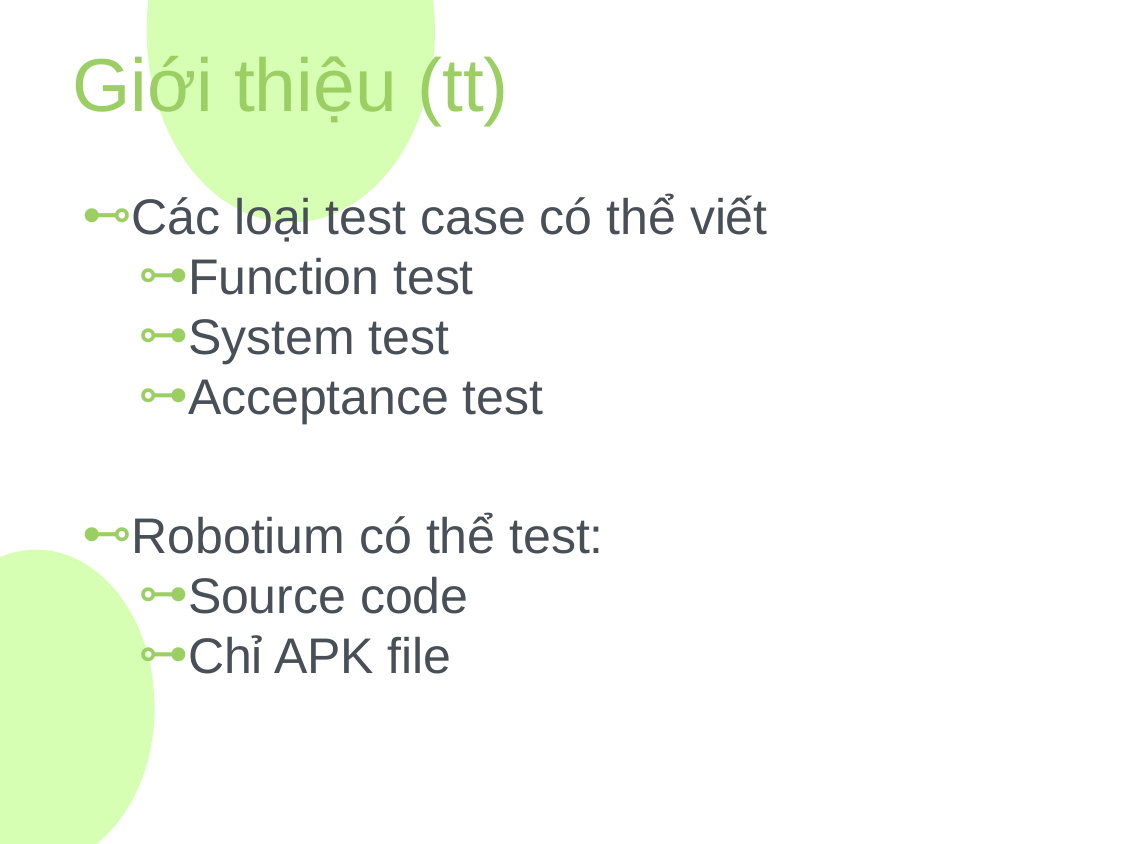

# Giới thiệu (tt)
Các loại test case có thể viết
Function test
System test
Acceptance test

Robotium có thể test:
Source code
Chỉ APK file